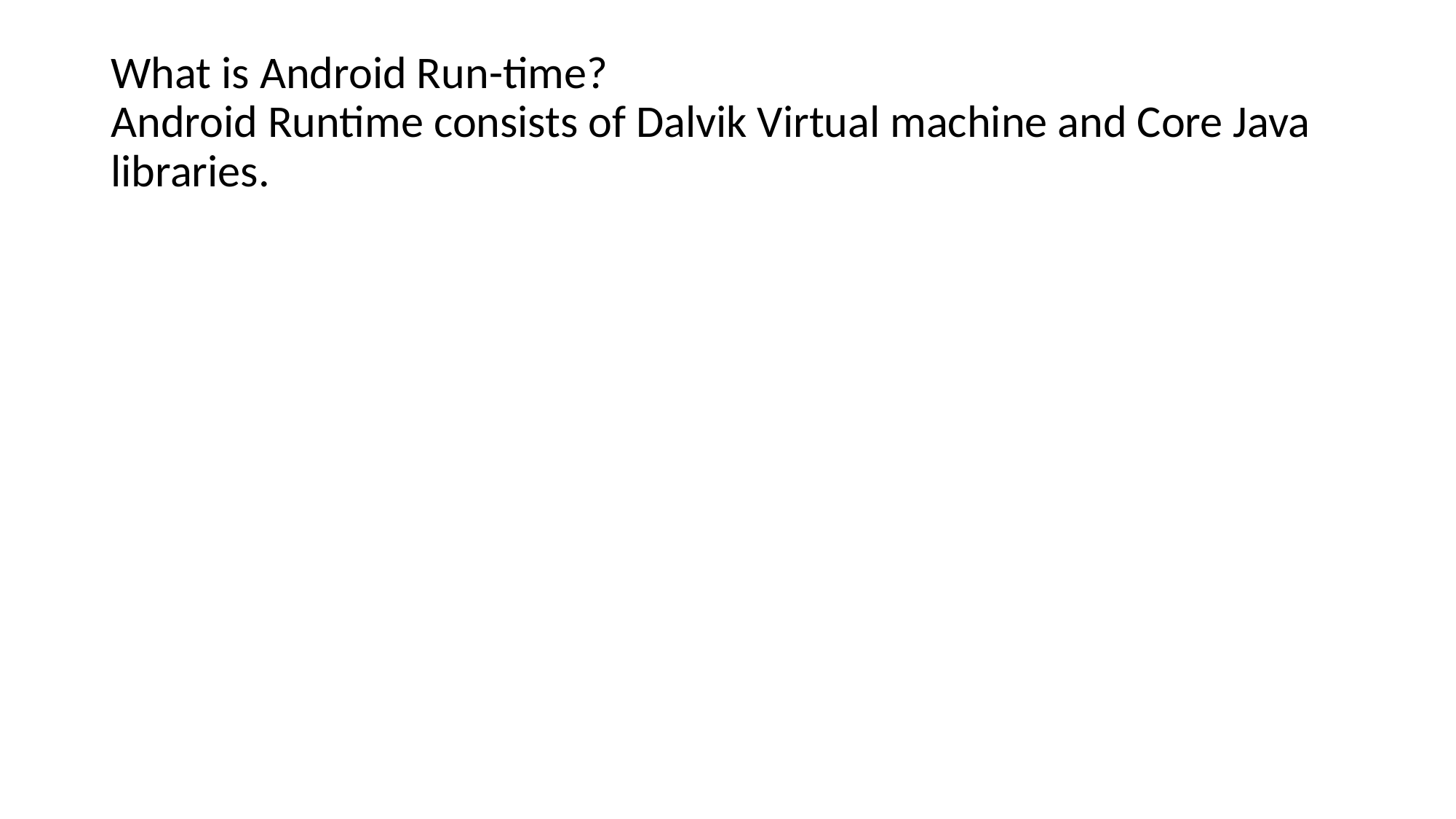

# What is Android Run-time? Android Runtime consists of Dalvik Virtual machine and Core Java libraries.